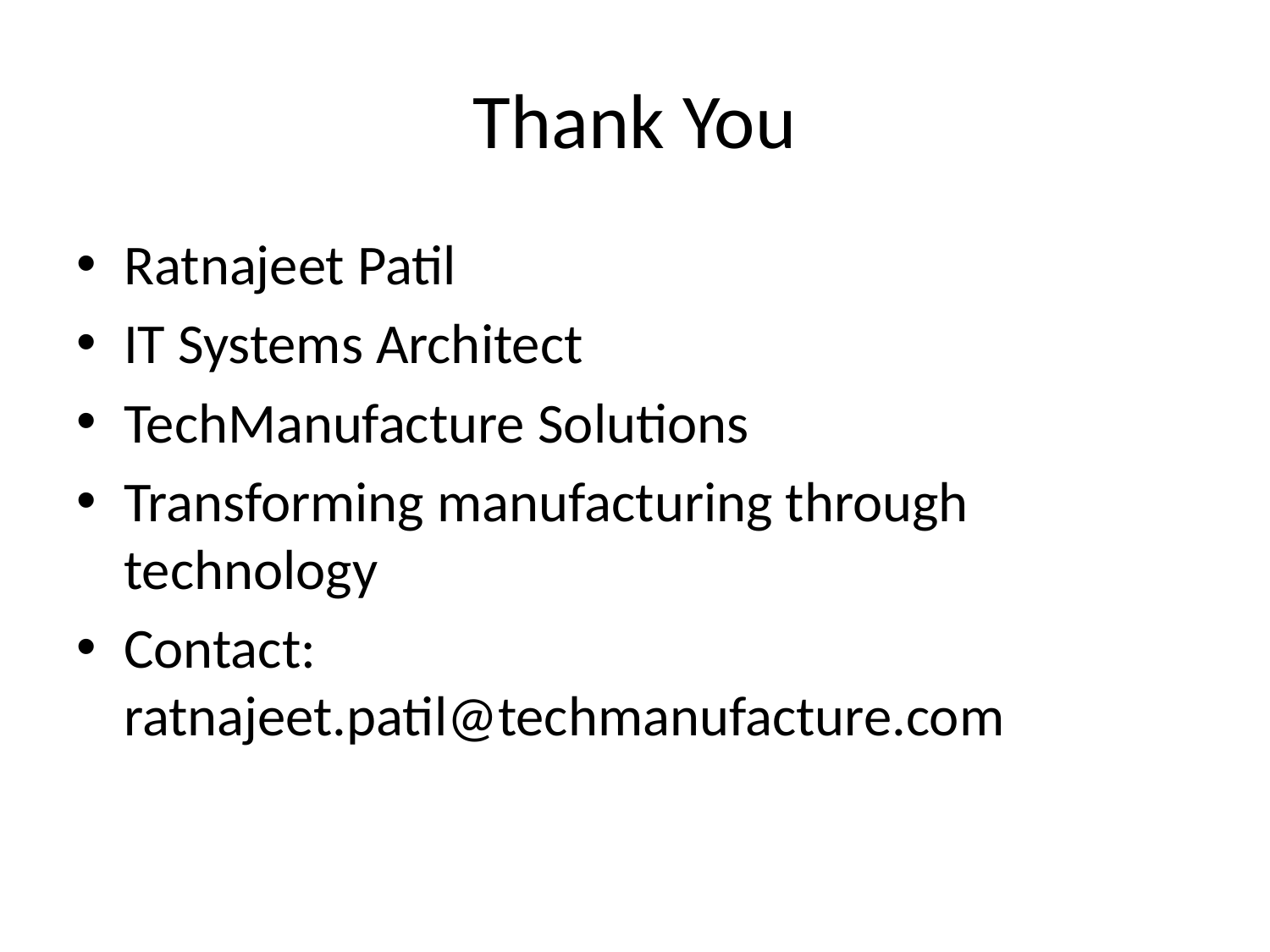

# Thank You
Ratnajeet Patil
IT Systems Architect
TechManufacture Solutions
Transforming manufacturing through technology
Contact: ratnajeet.patil@techmanufacture.com